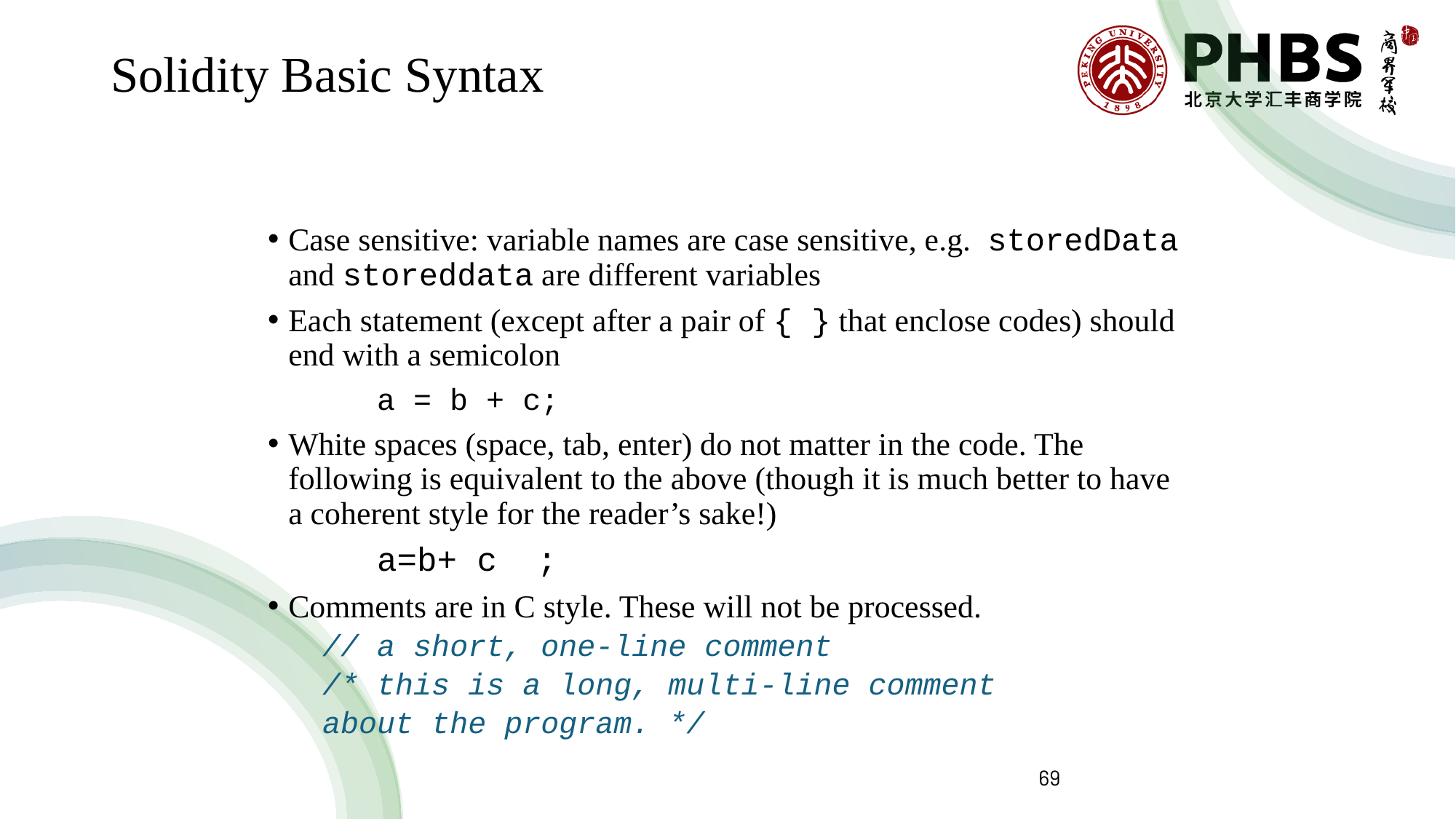

# Solidity Basic Syntax
Case sensitive: variable names are case sensitive, e.g.  storedData and storeddata are different variables
Each statement (except after a pair of { } that enclose codes) should end with a semicolon
	a = b + c;
White spaces (space, tab, enter) do not matter in the code. The following is equivalent to the above (though it is much better to have a coherent style for the reader’s sake!)
	a=b+ c  ;
Comments are in C style. These will not be processed.
// a short, one-line comment
/* this is a long, multi-line comment
about the program. */

69